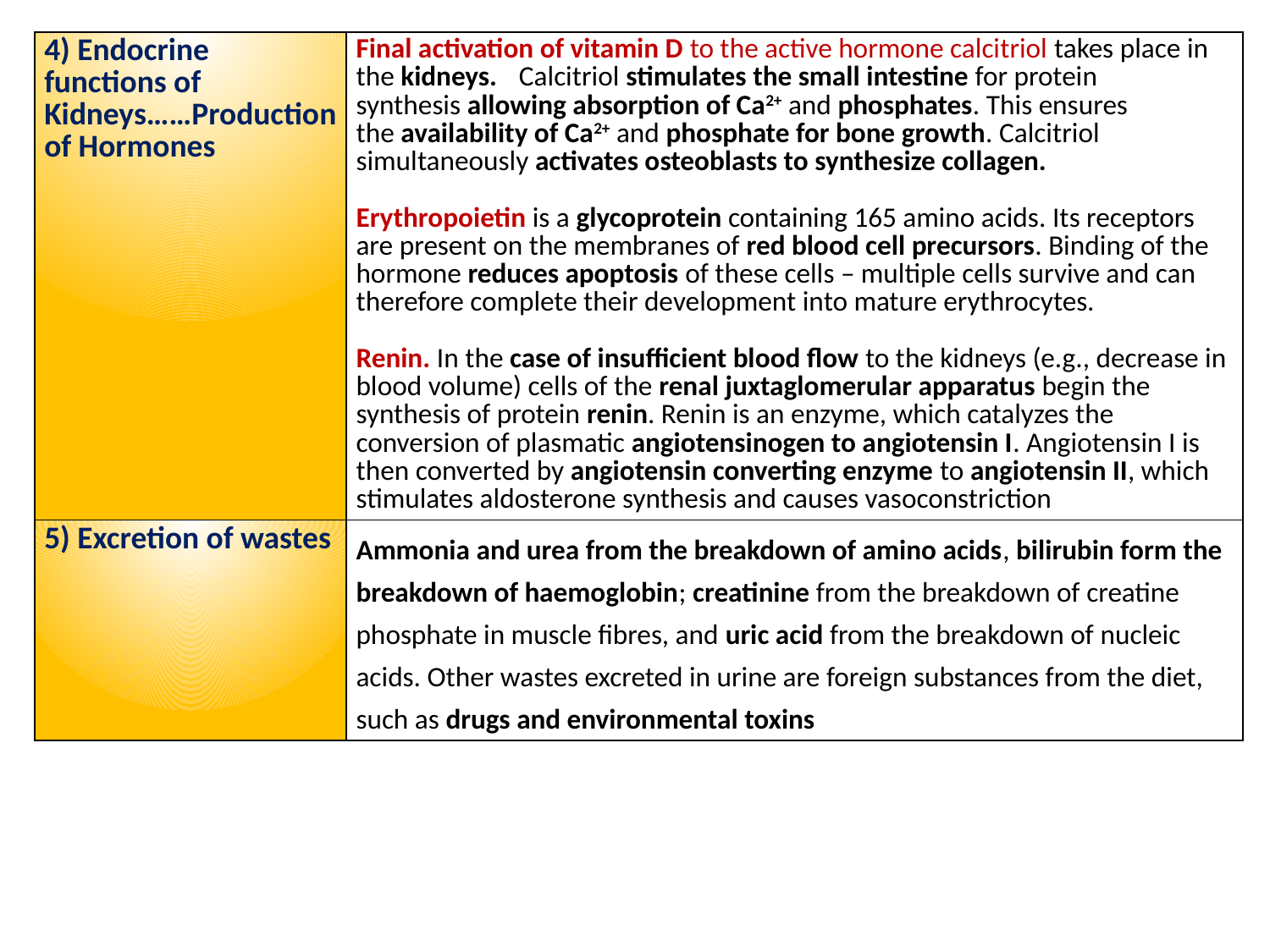

| 4) Endocrine functions of Kidneys……Production of Hormones | Final activation of vitamin D to the active hormone calcitriol takes place in the kidneys... Calcitriol stimulates the small intestine for protein synthesis allowing absorption of Ca2+ and phosphates. This ensures the availability of Ca2+ and phosphate for bone growth. Calcitriol simultaneously activates osteoblasts to synthesize collagen.ilability Erythropoietin is a glycoprotein containing 165 amino acids. Its receptors are present on the membranes of red blood cell precursors. Binding of the hormone reduces apoptosis of these cells – multiple cells survive and can therefore complete their development into mature erythrocytes. Renin. In the case of insufficient blood flow to the kidneys (e.g., decrease in blood volume) cells of the renal juxtaglomerular apparatus begin the synthesis of protein renin. Renin is an enzyme, which catalyzes the conversion of plasmatic angiotensinogen to angiotensin I. Angiotensin I is then converted by angiotensin converting enzyme to angiotensin II, which stimulates aldosterone synthesis and causes vasoconstriction+ |
| --- | --- |
| 5) Excretion of wastes | Ammonia and urea from the breakdown of amino acids, bilirubin form the breakdown of haemoglobin; creatinine from the breakdown of creatine phosphate in muscle fibres, and uric acid from the breakdown of nucleic acids. Other wastes excreted in urine are foreign substances from the diet, such as drugs and environmental toxins |